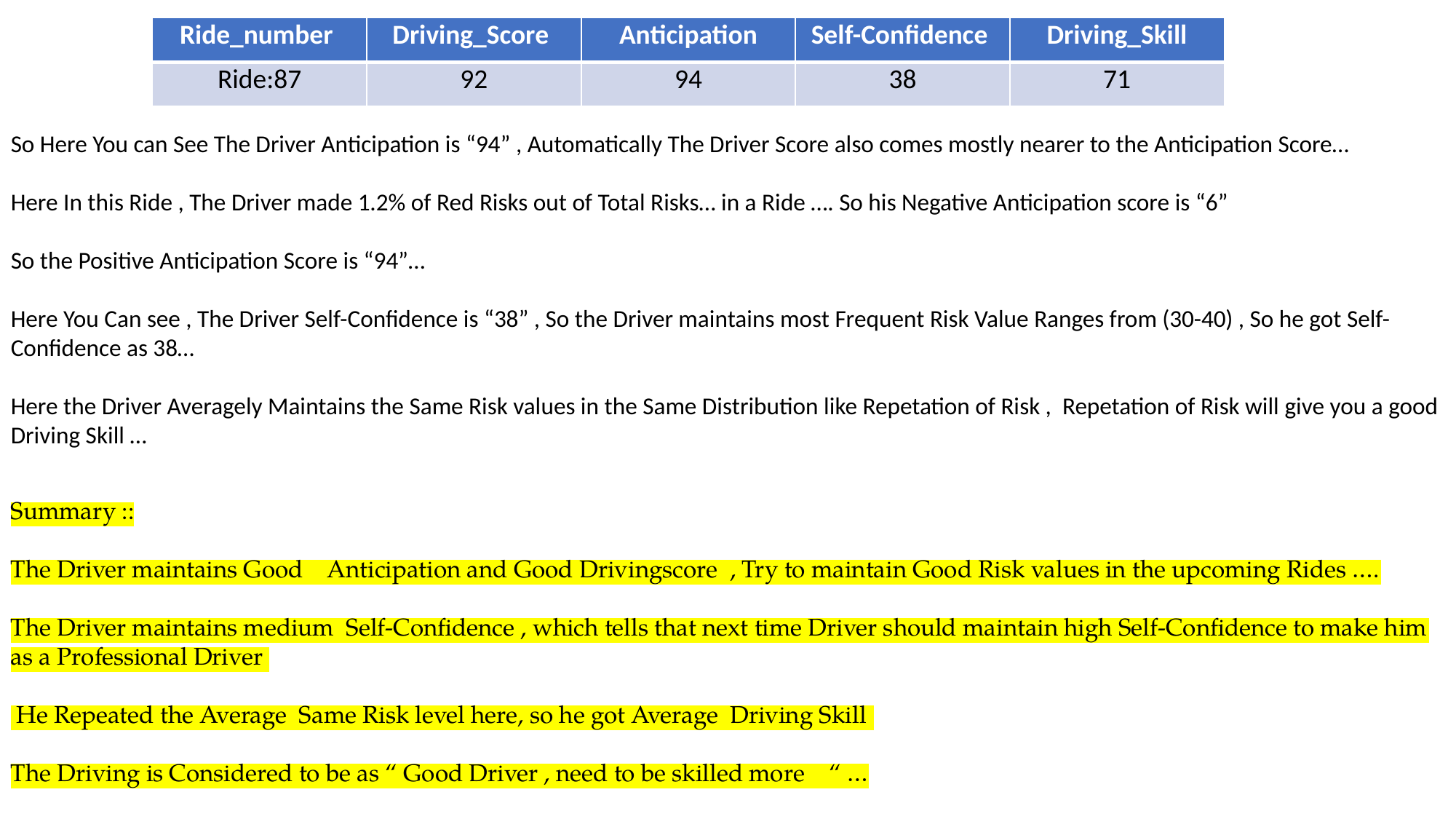

| Ride\_number | Driving\_Score | Anticipation | Self-Confidence | Driving\_Skill |
| --- | --- | --- | --- | --- |
| Ride:87 | 92 | 94 | 38 | 71 |
So Here You can See The Driver Anticipation is “94” , Automatically The Driver Score also comes mostly nearer to the Anticipation Score…
Here In this Ride , The Driver made 1.2% of Red Risks out of Total Risks… in a Ride …. So his Negative Anticipation score is “6”
So the Positive Anticipation Score is “94”…
Here You Can see , The Driver Self-Confidence is “38” , So the Driver maintains most Frequent Risk Value Ranges from (30-40) , So he got Self-Confidence as 38…

Here the Driver Averagely Maintains the Same Risk values in the Same Distribution like Repetation of Risk ,  Repetation of Risk will give you a good Driving Skill …
Summary ::
The Driver maintains Good    Anticipation and Good Drivingscore  , Try to maintain Good Risk values in the upcoming Rides ….

The Driver maintains medium  Self-Confidence , which tells that next time Driver should maintain high Self-Confidence to make him as a Professional Driver
 He Repeated the Average  Same Risk level here, so he got Average  Driving Skill
The Driving is Considered to be as “ Good Driver , need to be skilled more    “ …